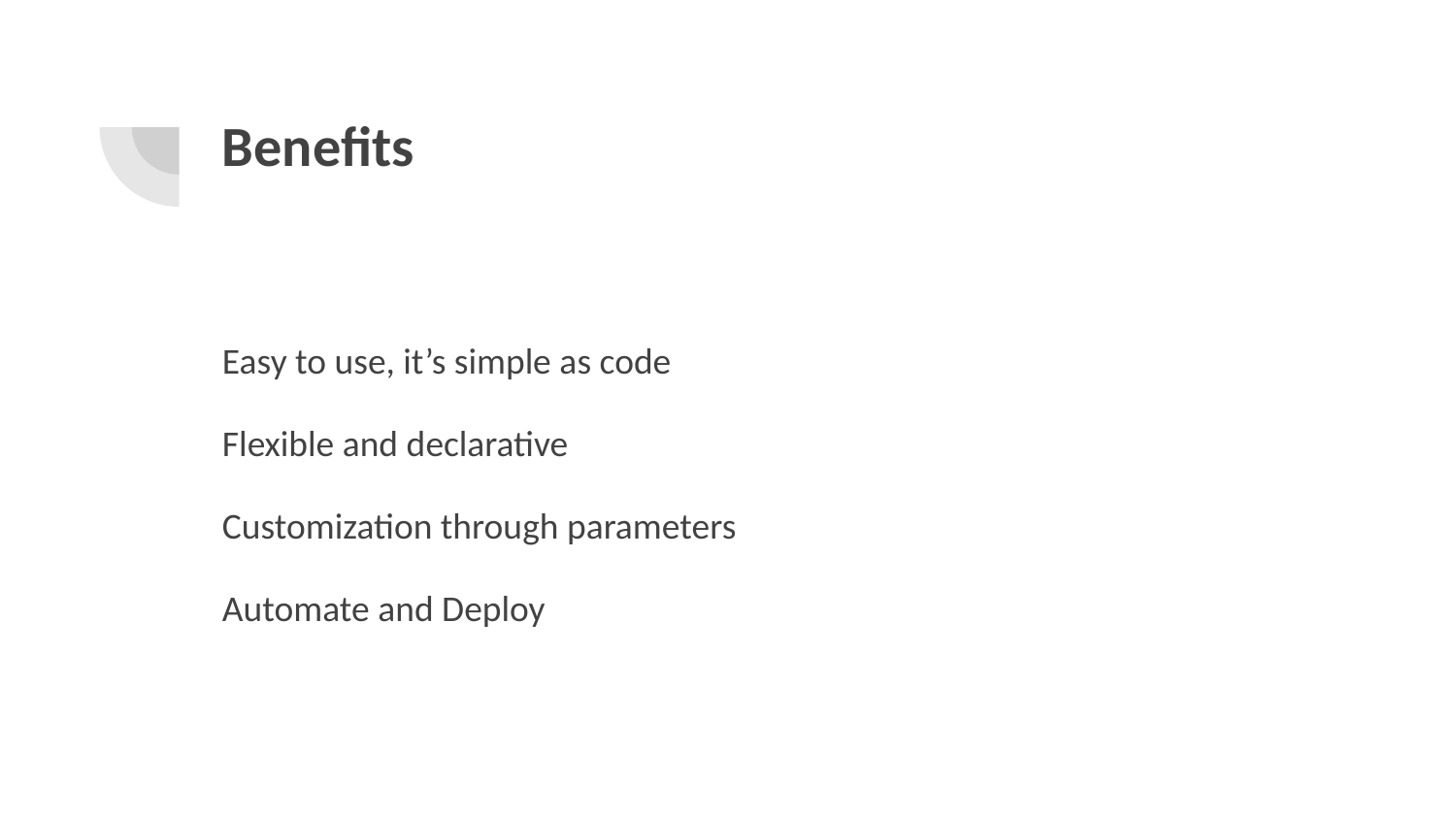

# Benefits
Easy to use, it’s simple as code
Flexible and declarative
Customization through parameters
Automate and Deploy